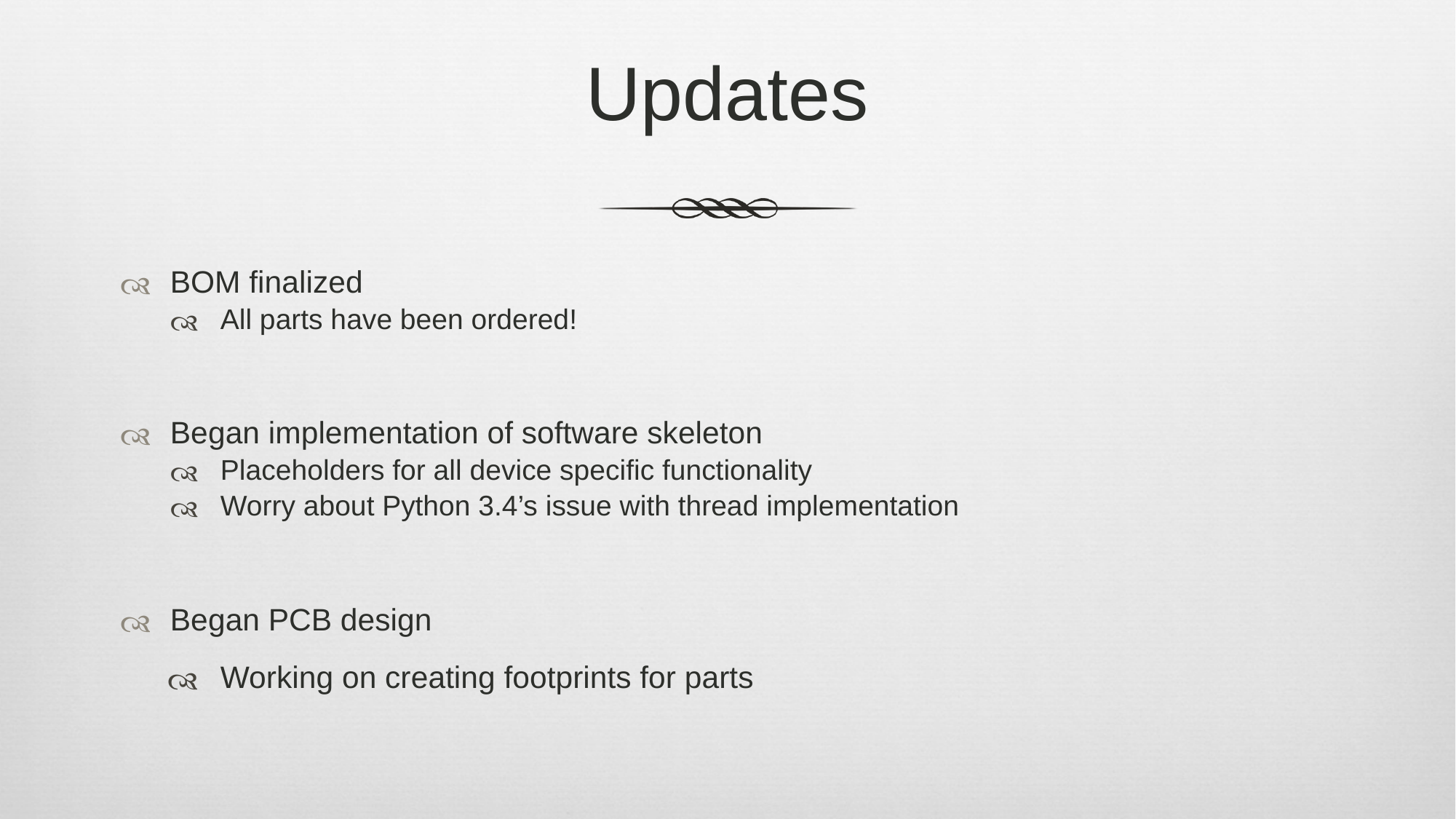

# Updates
BOM finalized
All parts have been ordered!

Began implementation of software skeleton
Placeholders for all device specific functionality
Worry about Python 3.4’s issue with thread implementation

Began PCB design
Working on creating footprints for parts